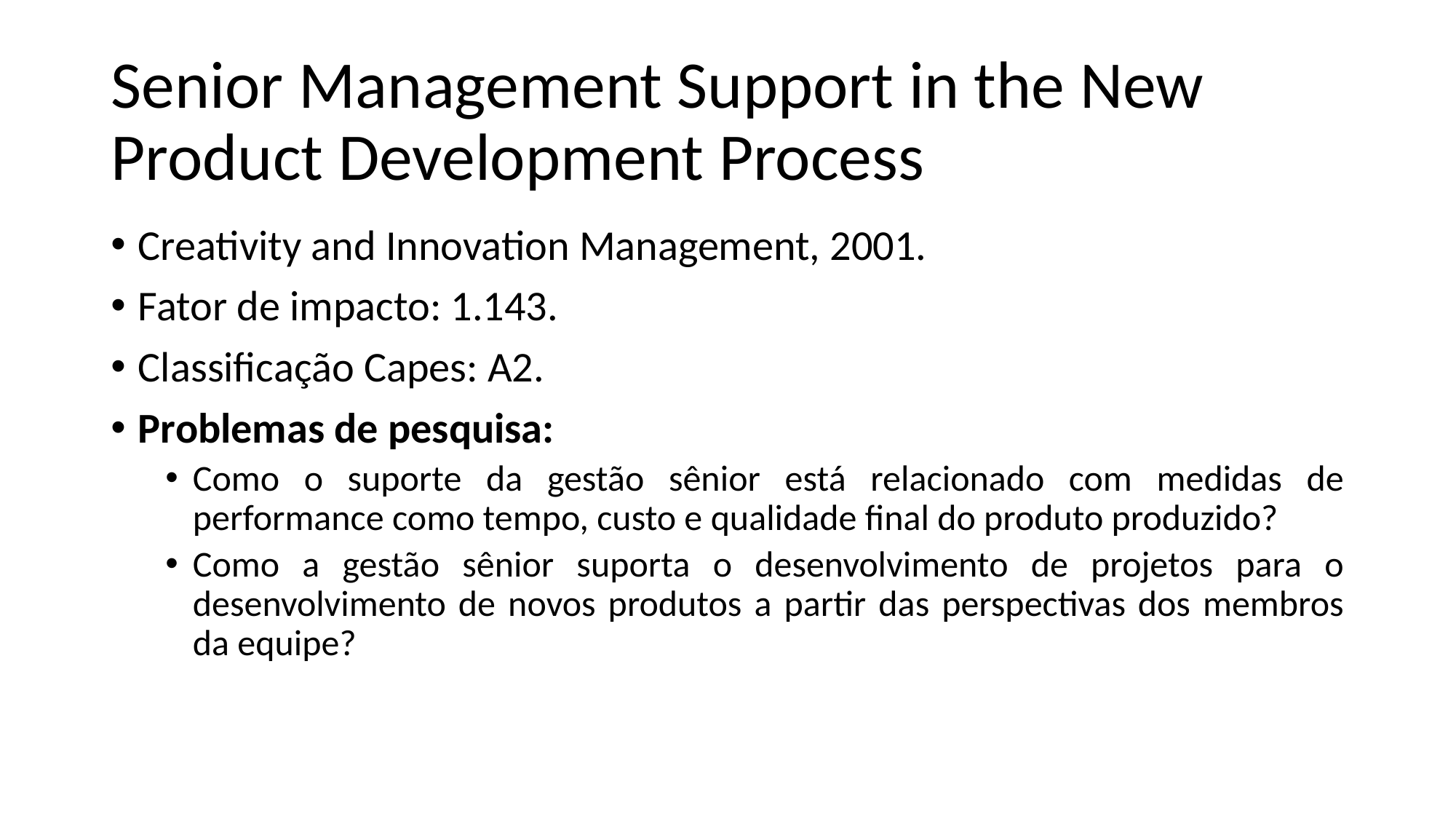

# Senior Management Support in the New Product Development Process
Creativity and Innovation Management, 2001.
Fator de impacto: 1.143.
Classificação Capes: A2.
Problemas de pesquisa:
Como o suporte da gestão sênior está relacionado com medidas de performance como tempo, custo e qualidade final do produto produzido?
Como a gestão sênior suporta o desenvolvimento de projetos para o desenvolvimento de novos produtos a partir das perspectivas dos membros da equipe?